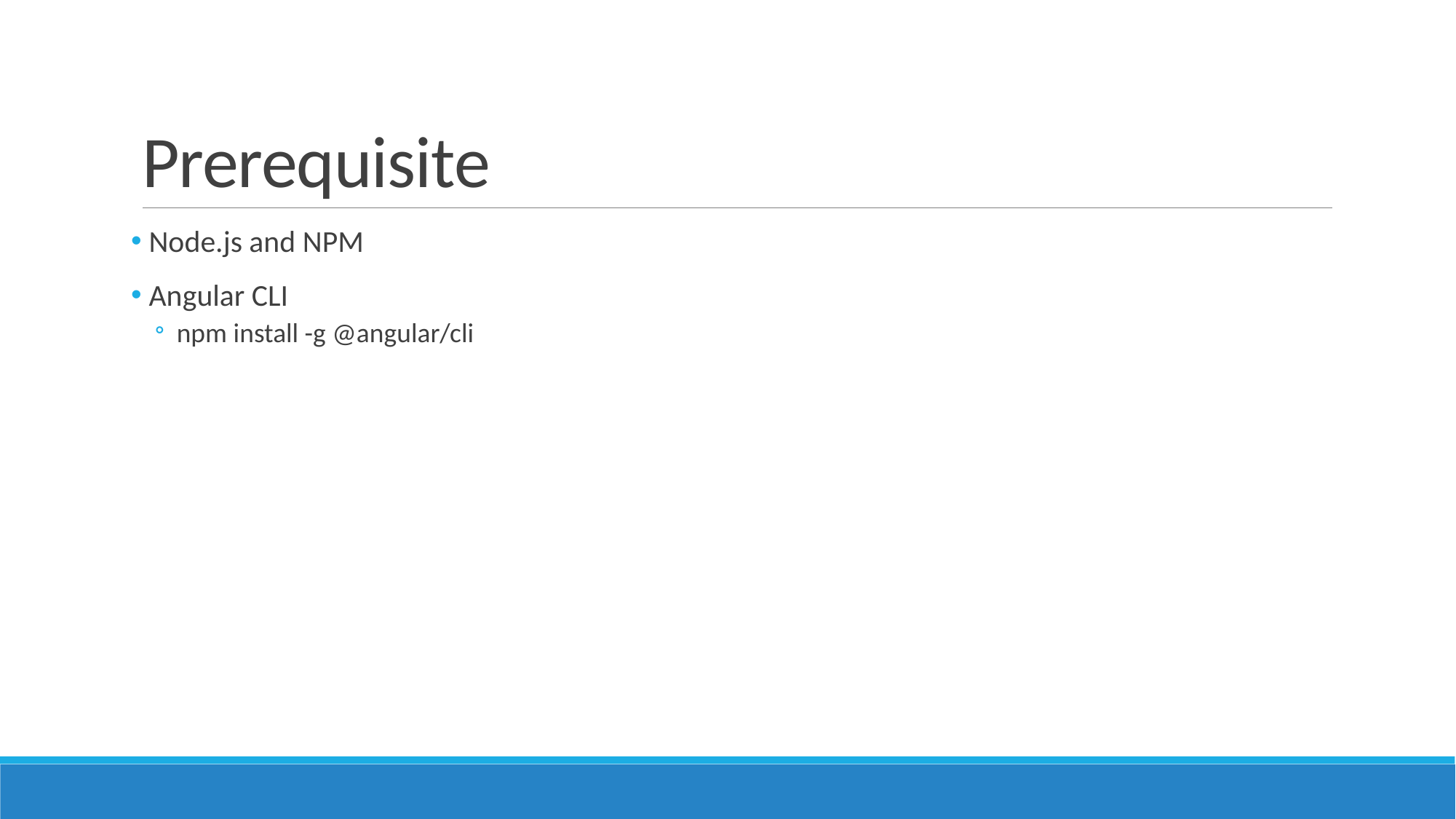

# Prerequisite
 Node.js and NPM
 Angular CLI
npm install -g @angular/cli